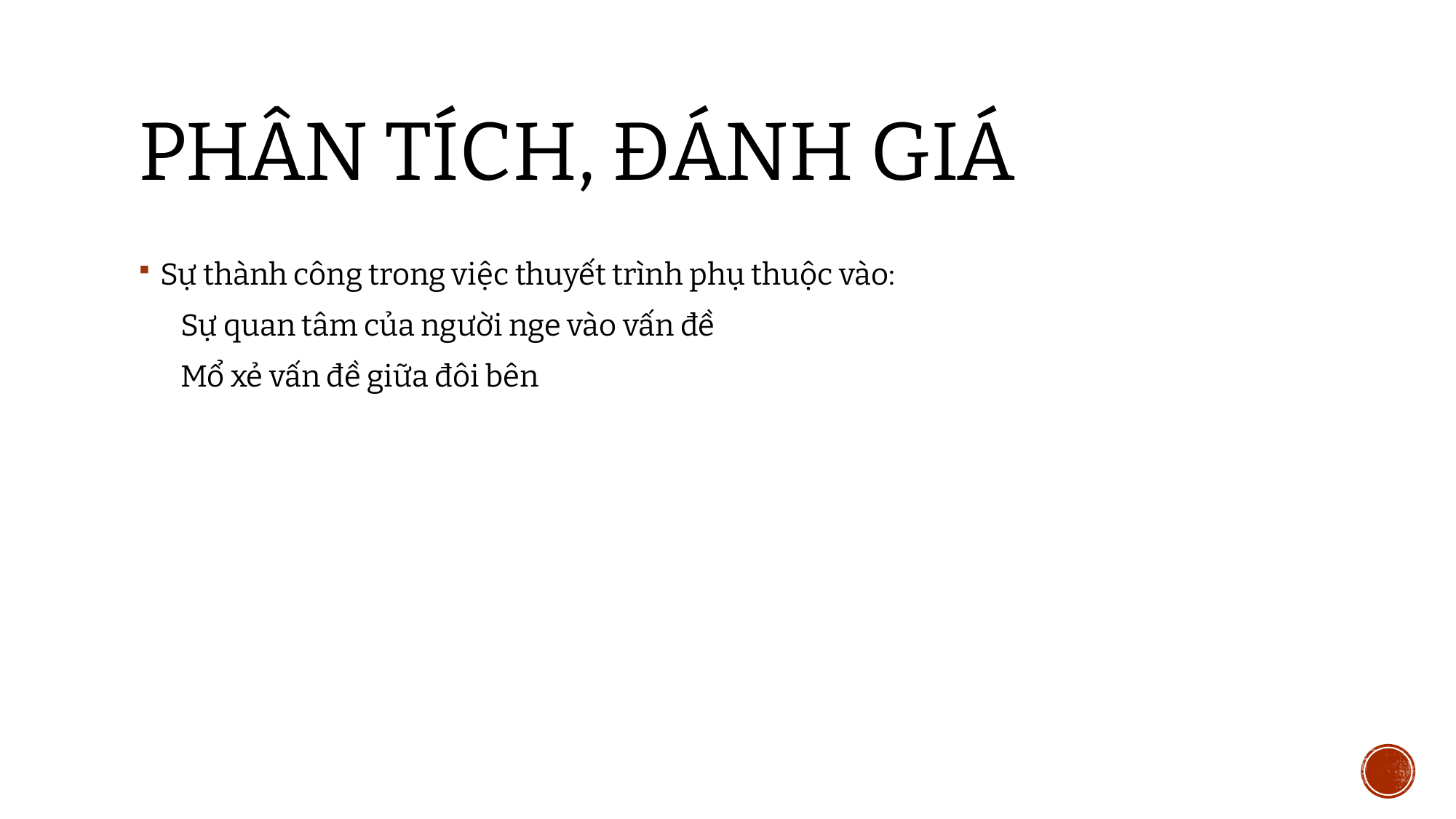

# Phân tích, đánh giá
Sự thành công trong việc thuyết trình phụ thuộc vào:
       Sự quan tâm của người nge vào vấn đề
       Mổ xẻ vấn đề giữa đôi bên